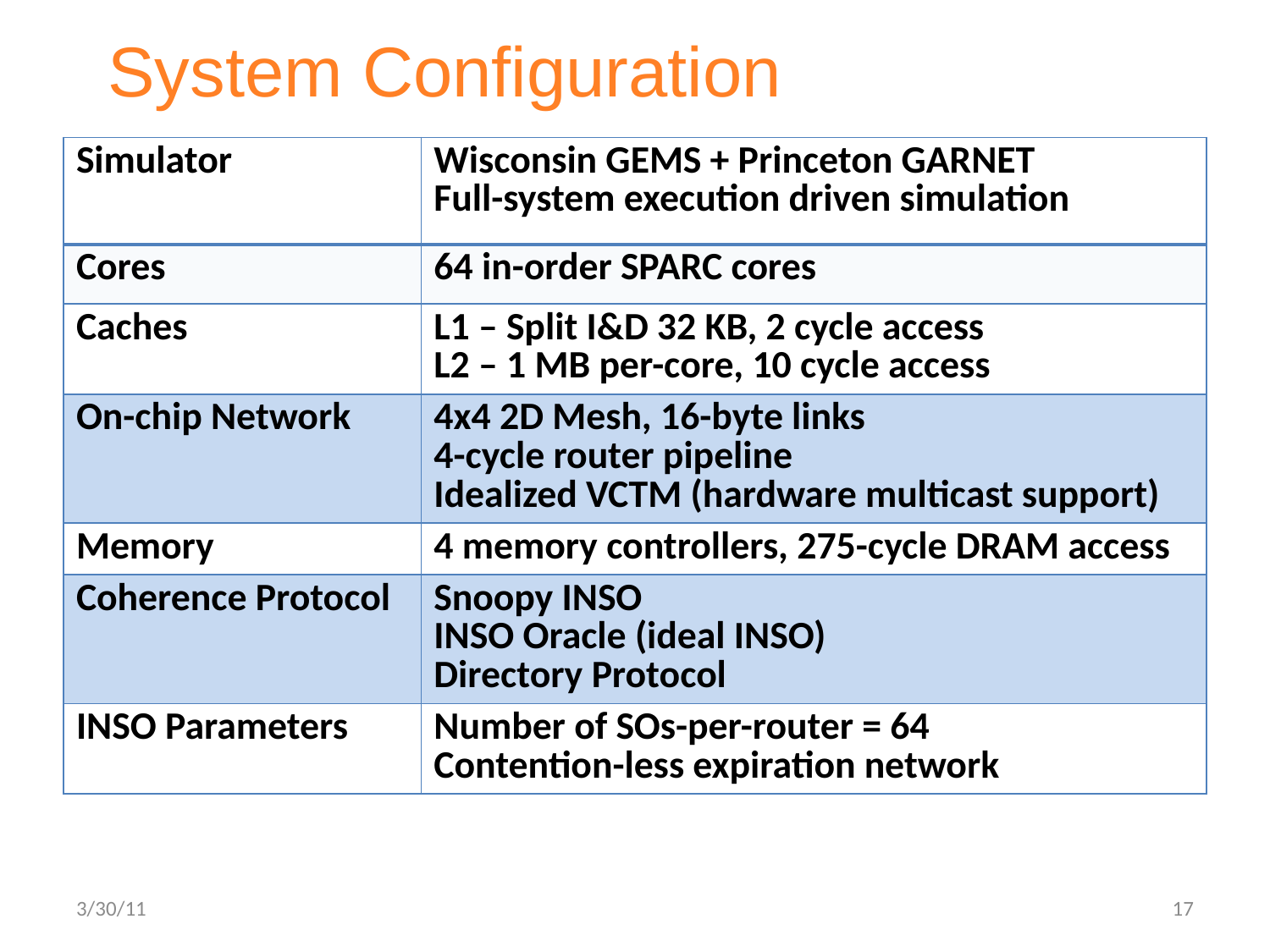

# System Configuration
| Simulator | Wisconsin GEMS + Princeton GARNET Full-system execution driven simulation |
| --- | --- |
| Cores | 64 in-order SPARC cores |
| Caches | L1 – Split I&D 32 KB, 2 cycle access L2 – 1 MB per-core, 10 cycle access |
| On-chip Network | 4x4 2D Mesh, 16-byte links 4-cycle router pipeline Idealized VCTM (hardware multicast support) |
| Memory | 4 memory controllers, 275-cycle DRAM access |
| Coherence Protocol | Snoopy INSO INSO Oracle (ideal INSO) Directory Protocol |
| INSO Parameters | Number of SOs-per-router = 64 Contention-less expiration network |
3/30/11
17